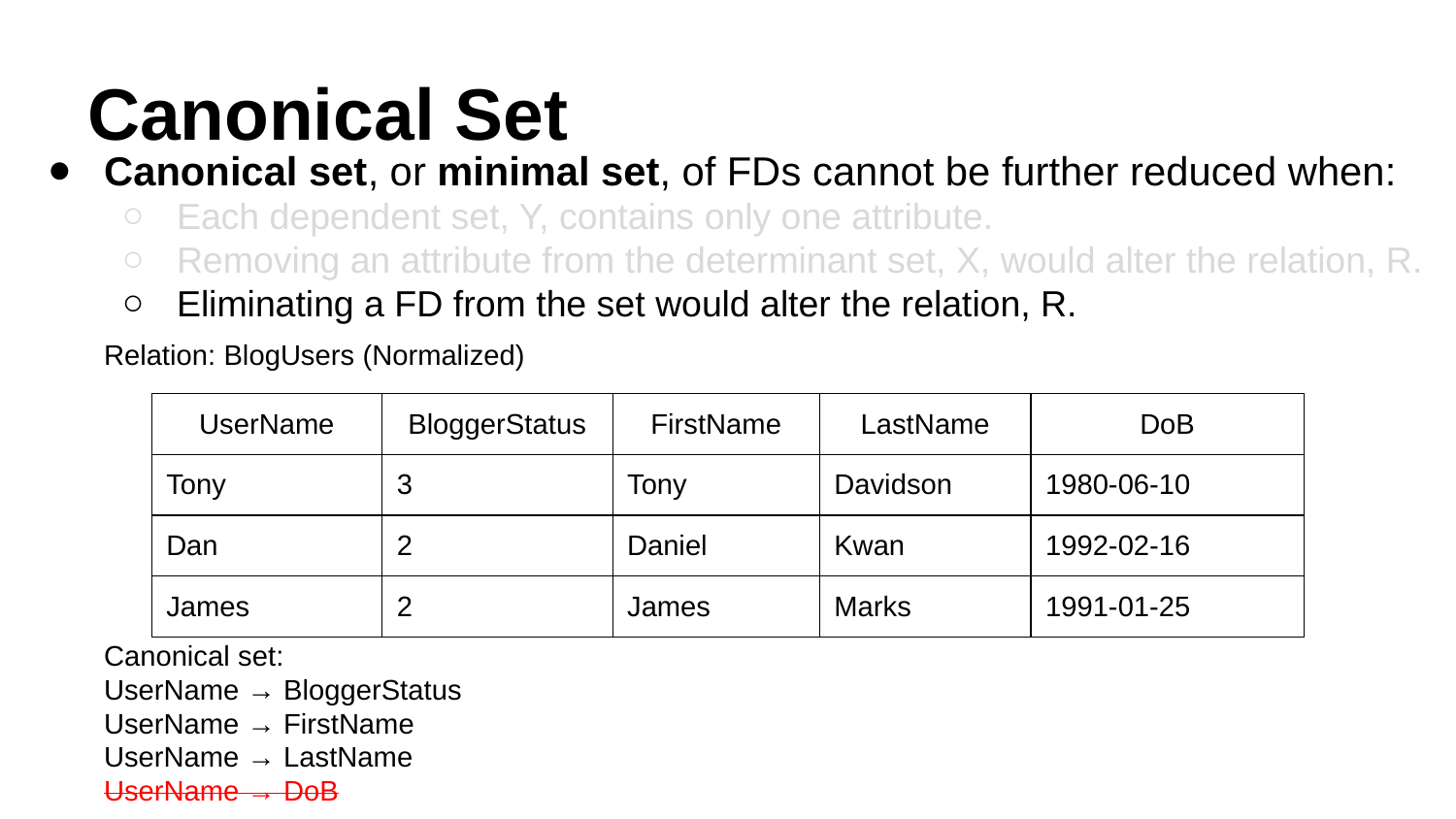

# Canonical Set
Canonical set, or minimal set, of FDs cannot be further reduced when:
Each dependent set, Y, contains only one attribute.
Removing an attribute from the determinant set, X, would alter the relation, R.
Eliminating a FD from the set would alter the relation, R.
Relation: BlogUsers (Normalized)

Canonical set:
UserName → BloggerStatus
UserName → FirstName
UserName → LastName
UserName → DoB
| UserName | BloggerStatus | FirstName | LastName | DoB |
| --- | --- | --- | --- | --- |
| Tony | 3 | Tony | Davidson | 1980-06-10 |
| Dan | 2 | Daniel | Kwan | 1992-02-16 |
| James | 2 | James | Marks | 1991-01-25 |